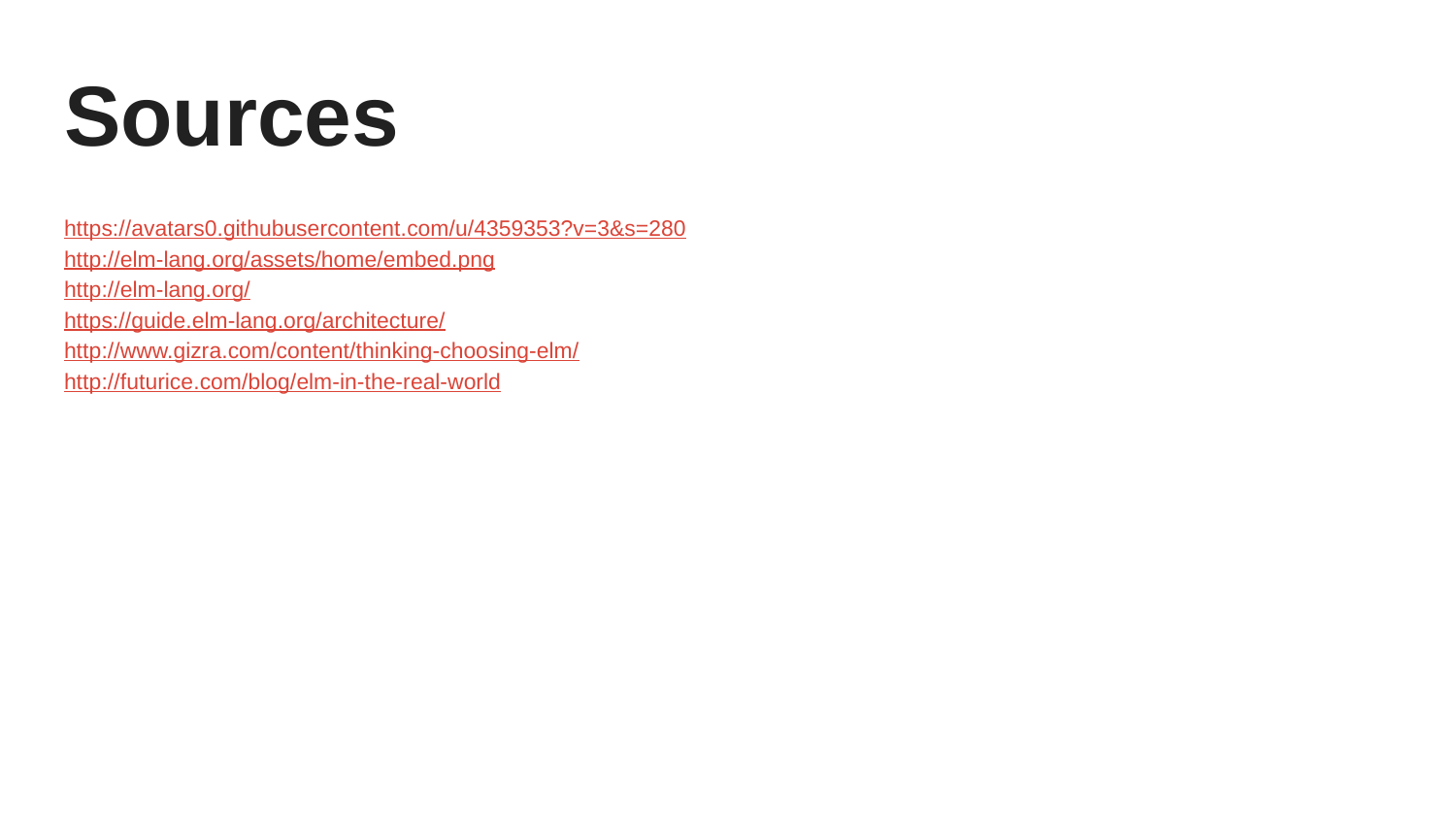

# Sources
https://avatars0.githubusercontent.com/u/4359353?v=3&s=280
http://elm-lang.org/assets/home/embed.png
http://elm-lang.org/
https://guide.elm-lang.org/architecture/
http://www.gizra.com/content/thinking-choosing-elm/
http://futurice.com/blog/elm-in-the-real-world